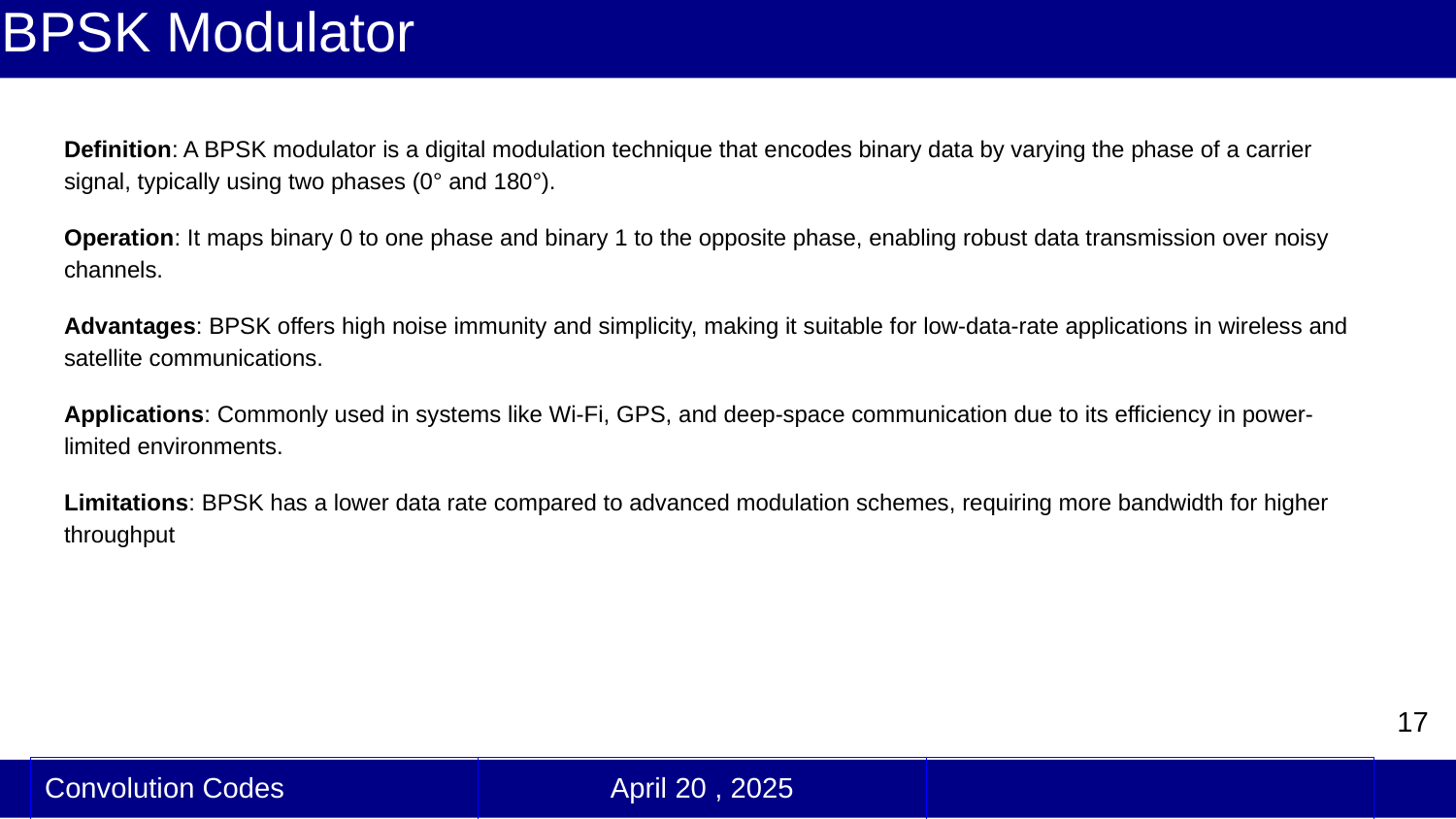

# BPSK Modulator
Definition: A BPSK modulator is a digital modulation technique that encodes binary data by varying the phase of a carrier signal, typically using two phases (0° and 180°).
Operation: It maps binary 0 to one phase and binary 1 to the opposite phase, enabling robust data transmission over noisy channels.
Advantages: BPSK offers high noise immunity and simplicity, making it suitable for low-data-rate applications in wireless and satellite communications.
Applications: Commonly used in systems like Wi-Fi, GPS, and deep-space communication due to its efficiency in power-limited environments.
Limitations: BPSK has a lower data rate compared to advanced modulation schemes, requiring more bandwidth for higher throughput

17